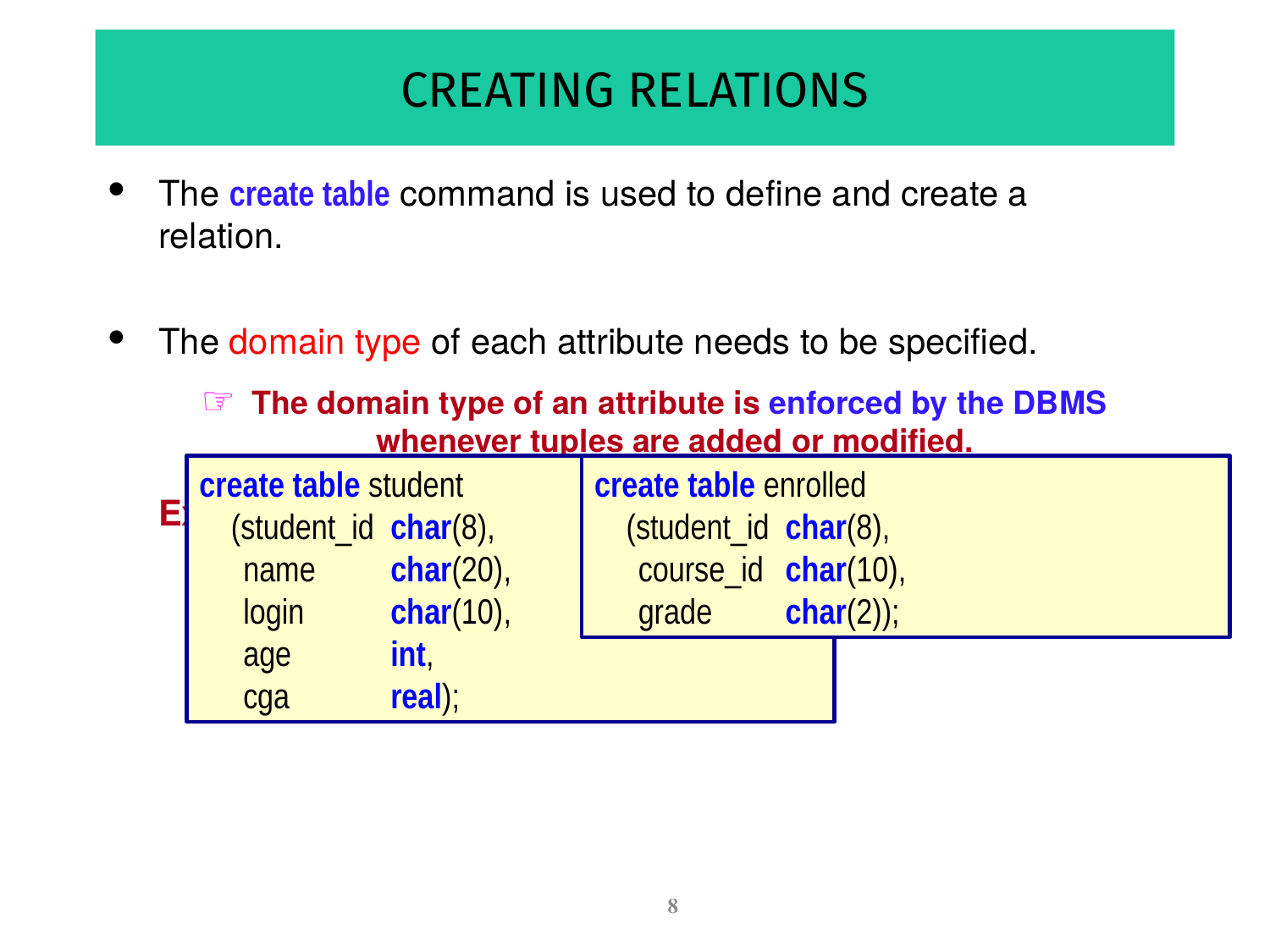

# CREATING RELATIONS
The create table command is used to define and create a relation.
The domain type of each attribute needs to be specified.
The domain type of an attribute is enforced by the DBMS whenever tuples are added or modified.
Example:
create table student
(student_id	char(8),
name	char(20),
login	char(10),
age	int,
cga	real);
create table enrolled
(student_id	char(8),
course_id	char(10),
grade	char(2));
8